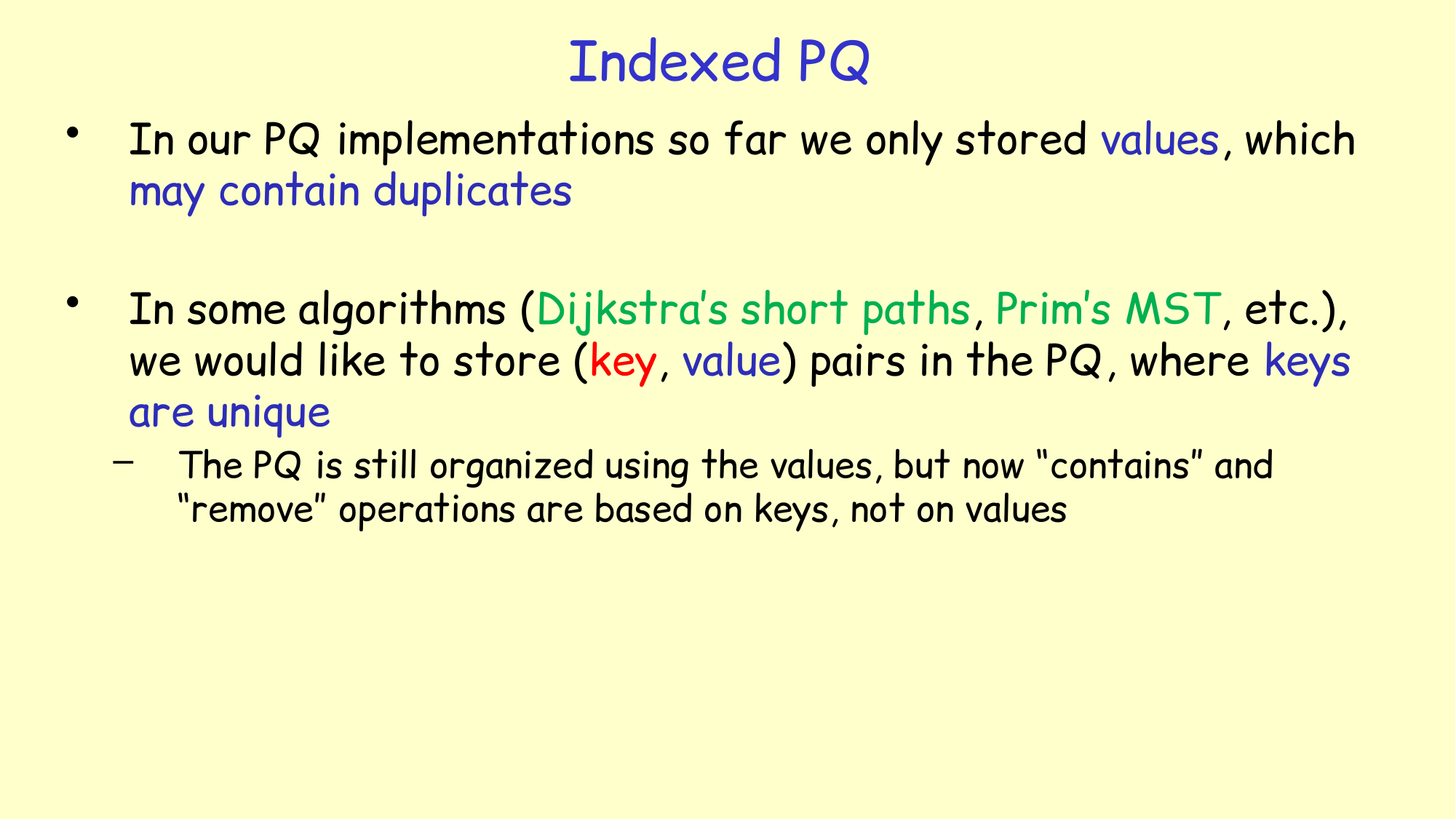

# Indexed PQ
In our PQ implementations so far we only stored values, which may contain duplicates

In some algorithms (Dijkstra’s short paths, Prim’s MST, etc.), we would like to store (key, value) pairs in the PQ, where keys are unique
The PQ is still organized using the values, but now “contains” and “remove” operations are based on keys, not on values